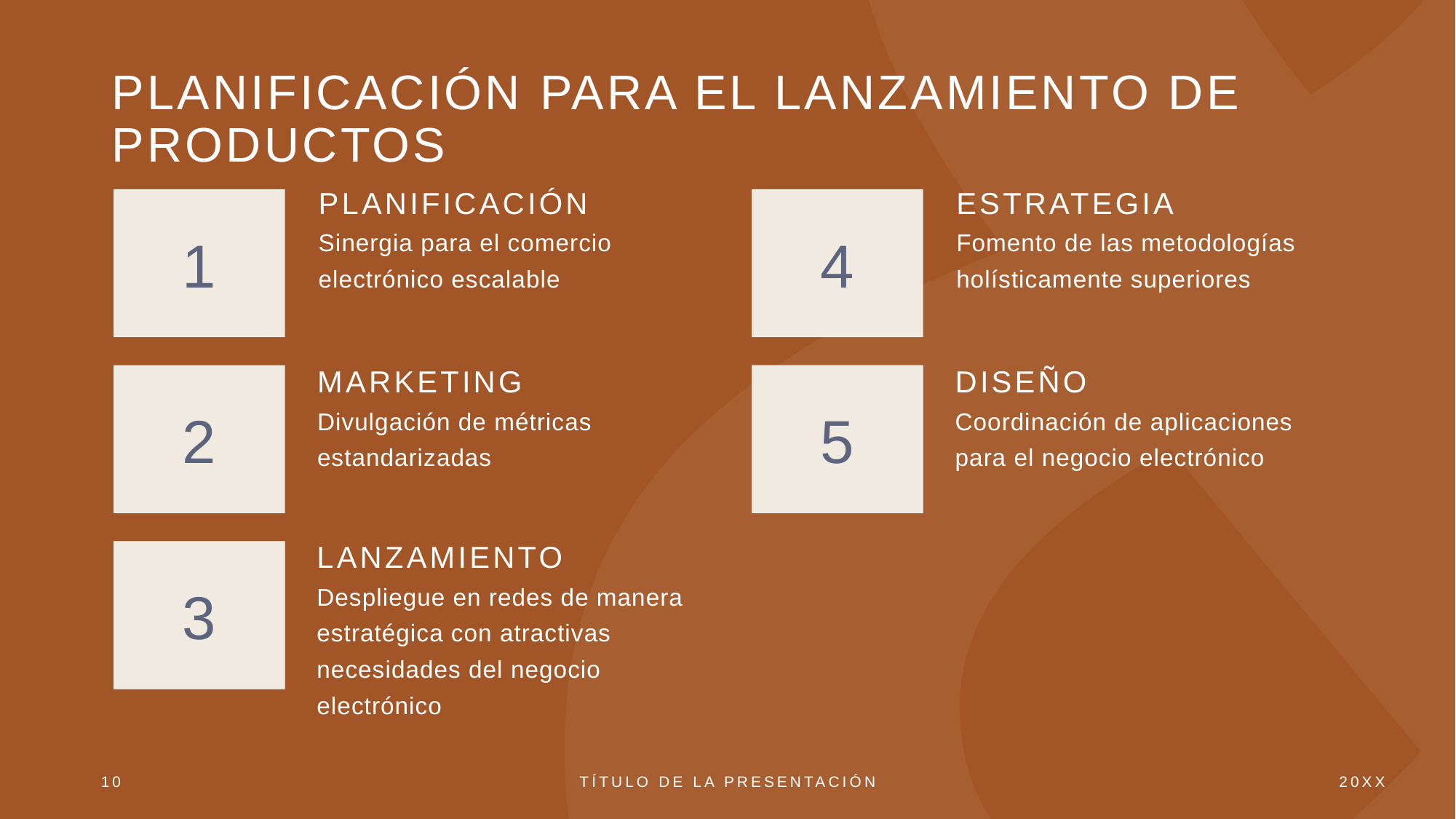

# Planificación para el lanzamiento de productos
Planificación
Estrategia
1
4
Sinergia para el comercio electrónico escalable
Fomento de las metodologías holísticamente superiores
Marketing
Diseño
2
5
Divulgación de métricas estandarizadas
Coordinación de aplicaciones para el negocio electrónico
Lanzamiento
3
Despliegue en redes de manera estratégica con atractivas necesidades del negocio electrónico
10
Título de la presentación
20XX